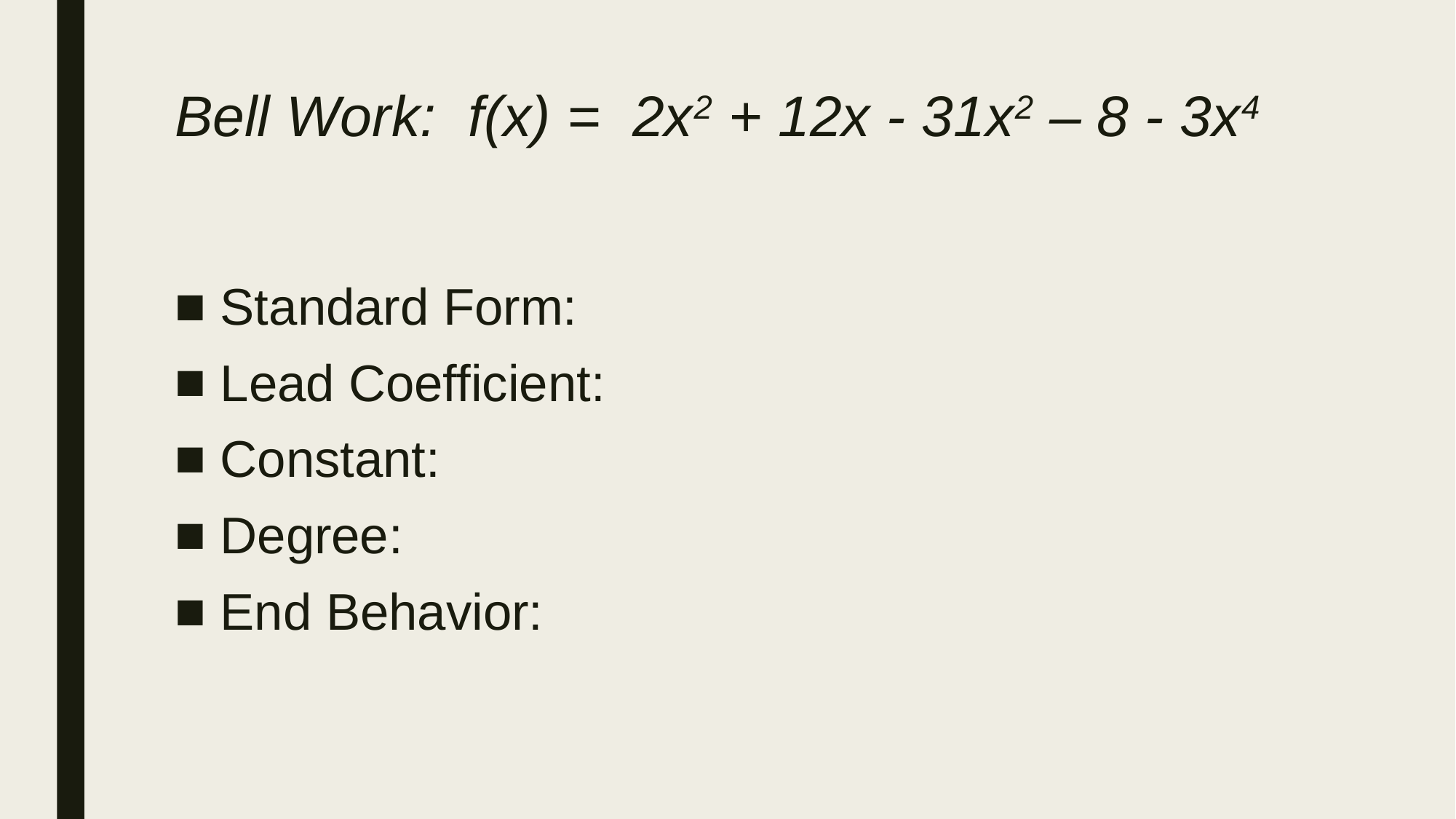

# Bell Work:  f(x) =  2x2 + 12x - 31x2 – 8 - 3x4
Standard Form:
Lead Coefficient:
Constant:
Degree:
End Behavior: